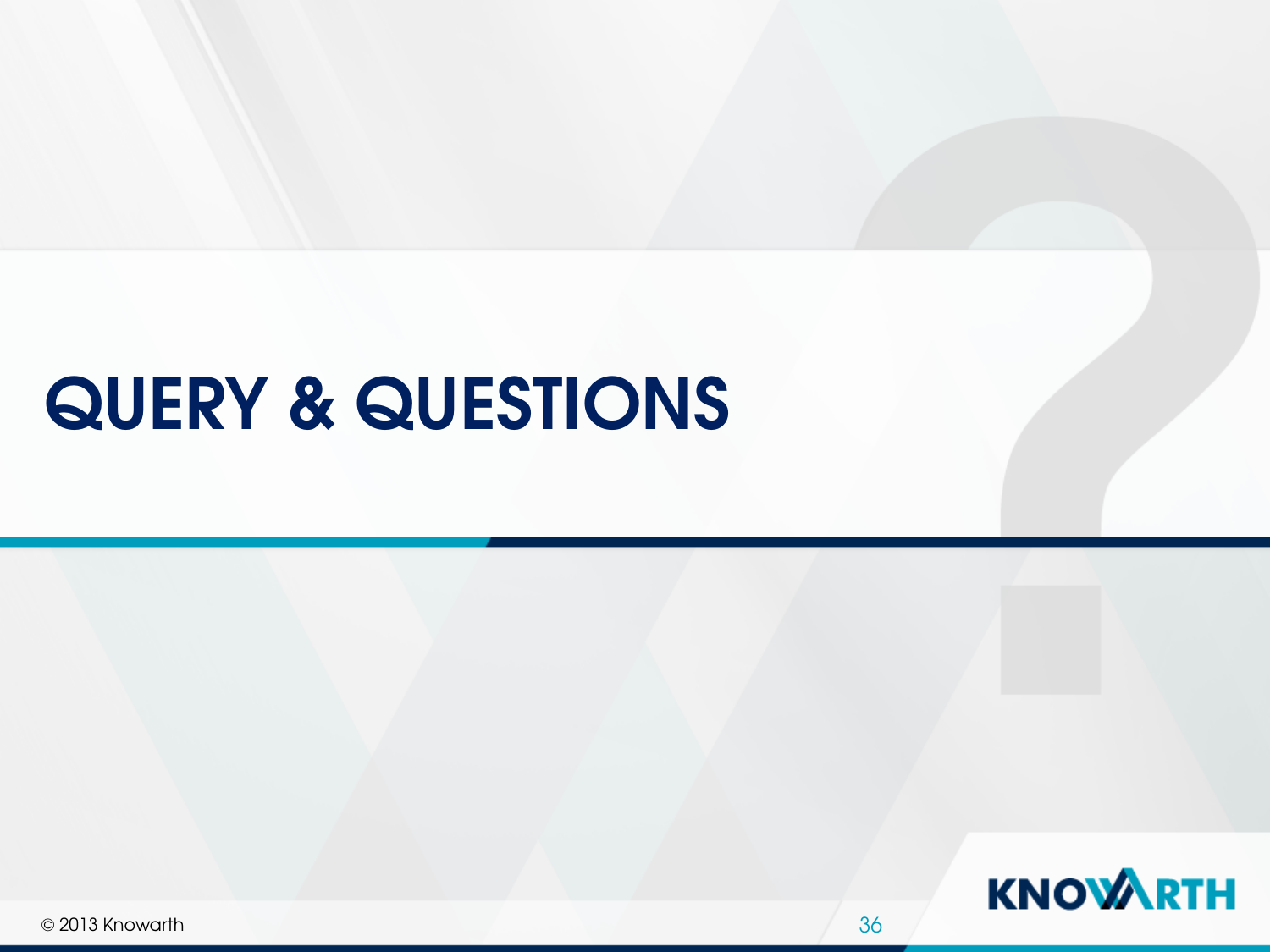

# Query & Questions
36
© 2013 Knowarth